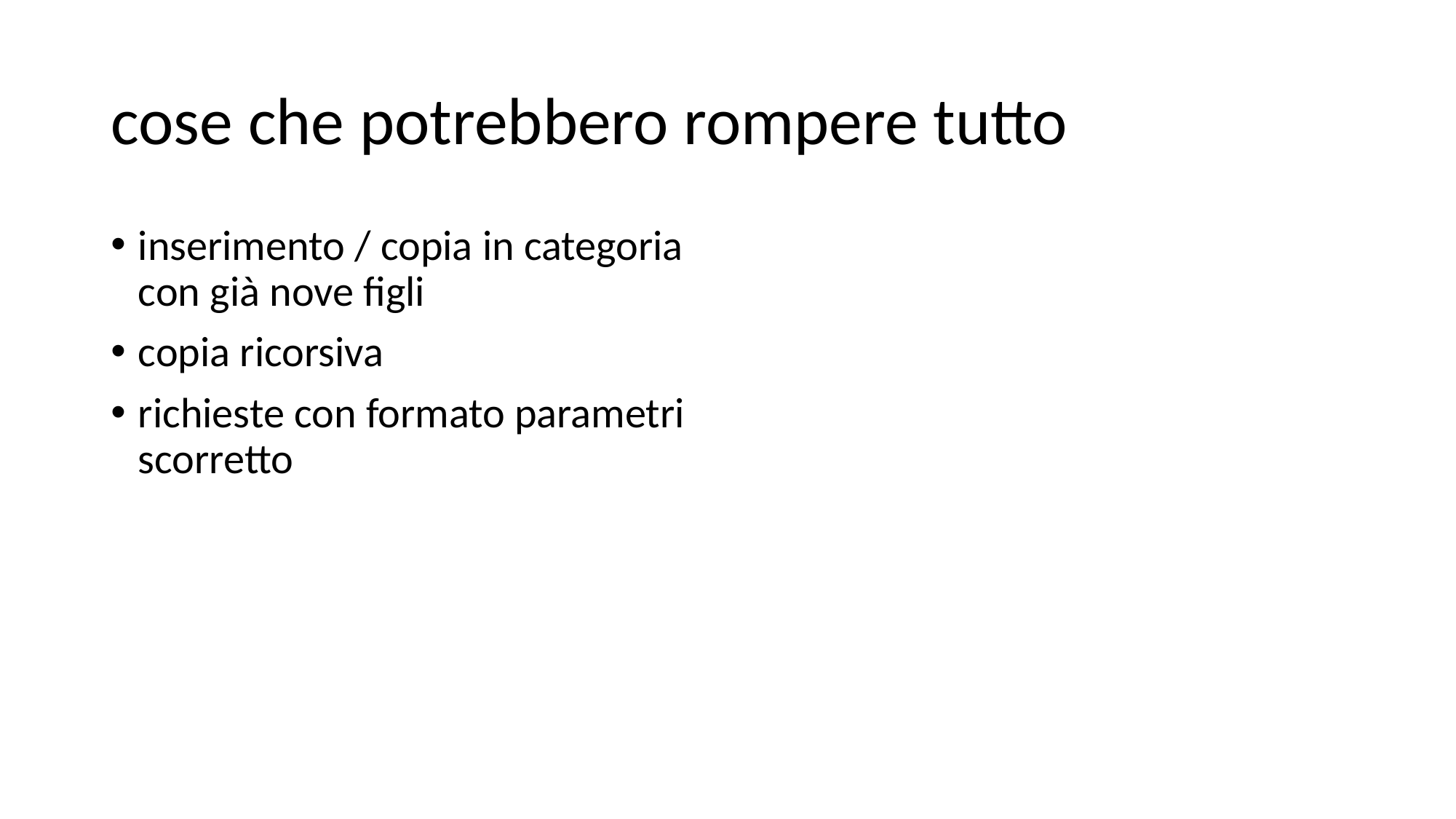

# cose che potrebbero rompere tutto
inserimento / copia in categoria con già nove figli
copia ricorsiva
richieste con formato parametri scorretto